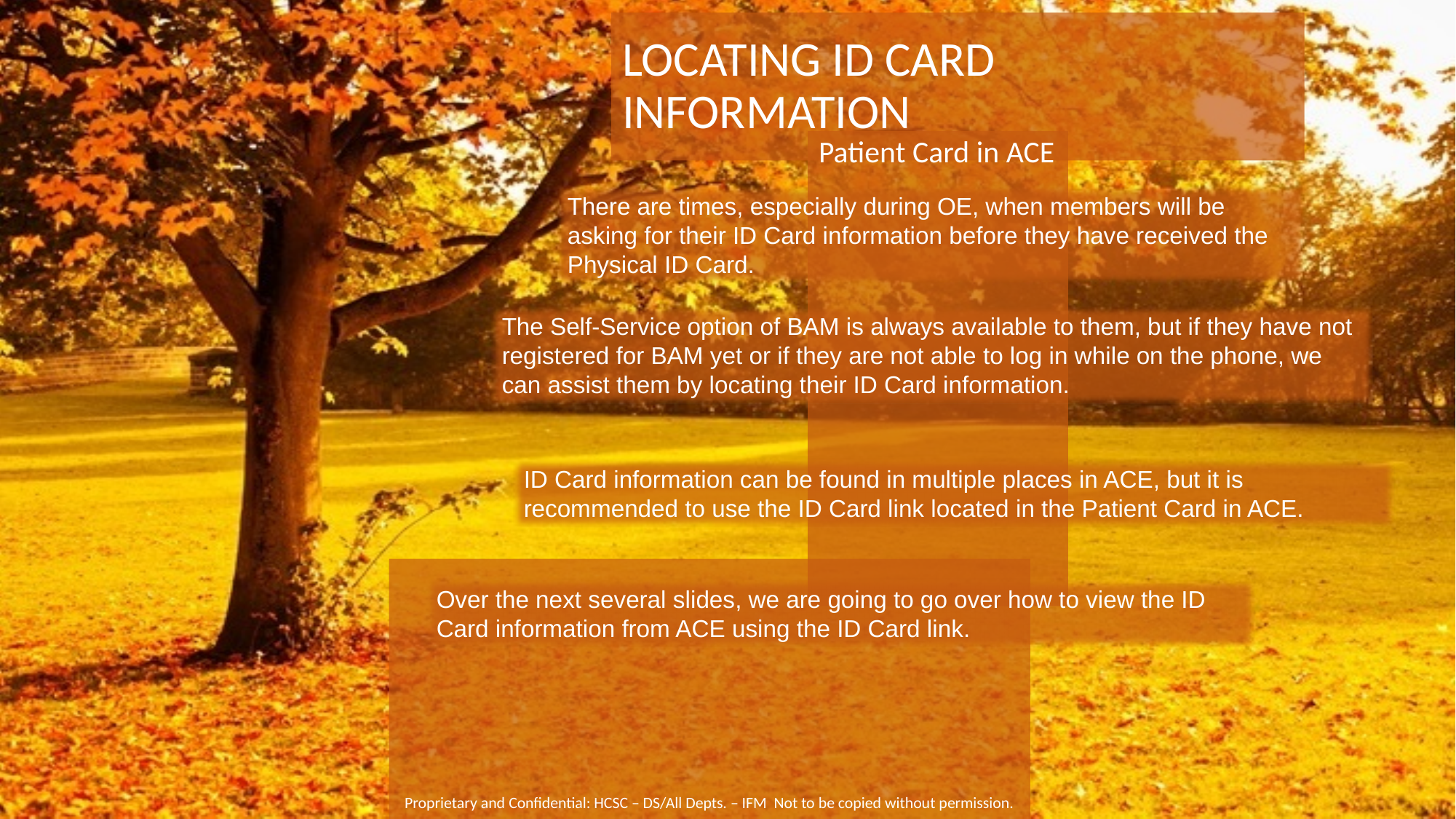

# Locating ID Card Information
Patient Card in ACE
There are times, especially during OE, when members will be asking for their ID Card information before they have received the Physical ID Card.
The Self-Service option of BAM is always available to them, but if they have not registered for BAM yet or if they are not able to log in while on the phone, we can assist them by locating their ID Card information.
ID Card information can be found in multiple places in ACE, but it is recommended to use the ID Card link located in the Patient Card in ACE.
Over the next several slides, we are going to go over how to view the ID Card information from ACE using the ID Card link.
Proprietary and Confidential: HCSC – DS/All Depts. – IFM  Not to be copied without permission.